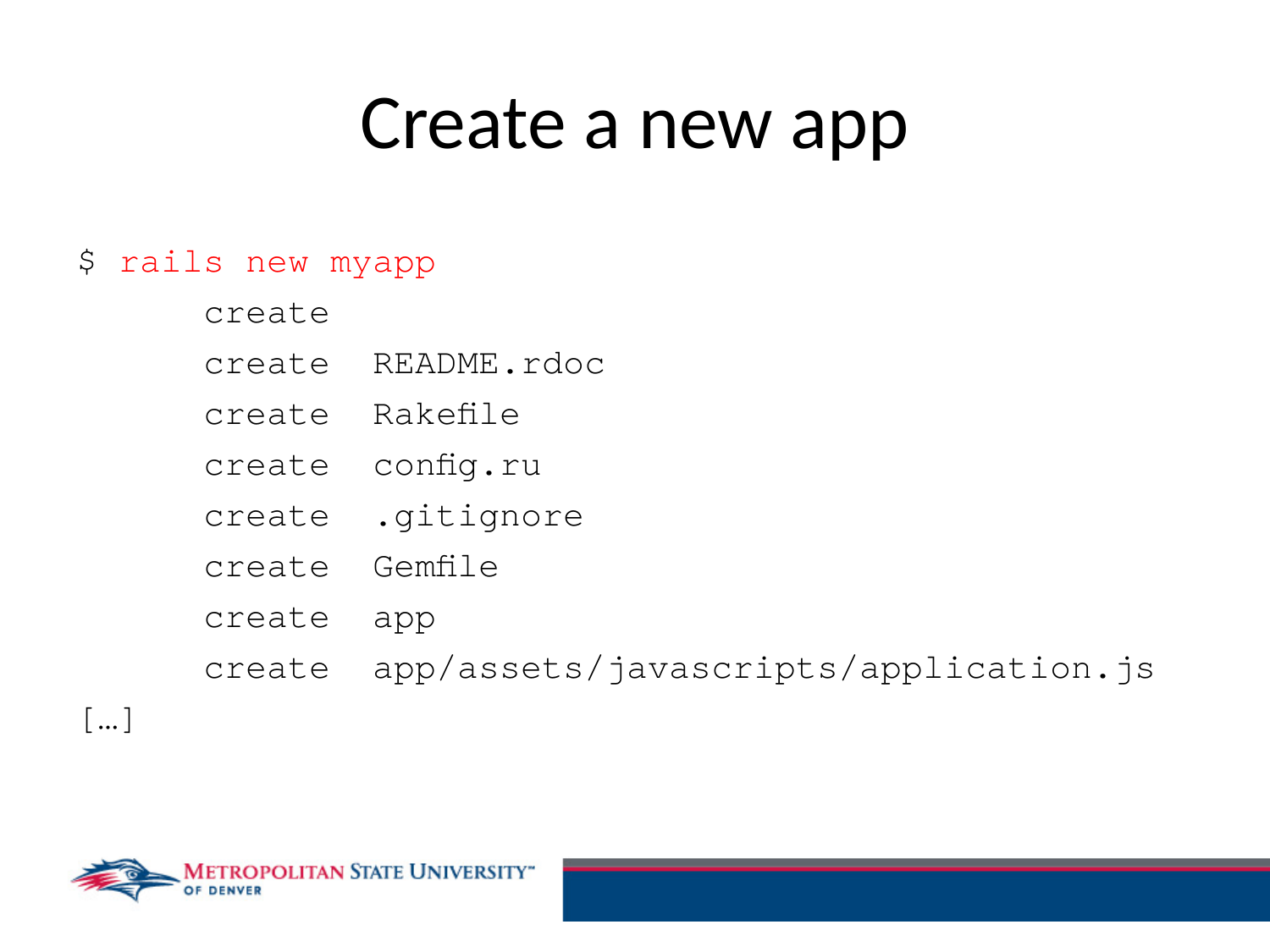

# Create a new app
$ rails new myapp
      create
      create  README.rdoc
      create  Rakefile
      create  config.ru
      create  .gitignore
      create  Gemfile
      create  app
      create  app/assets/javascripts/application.js
[…]